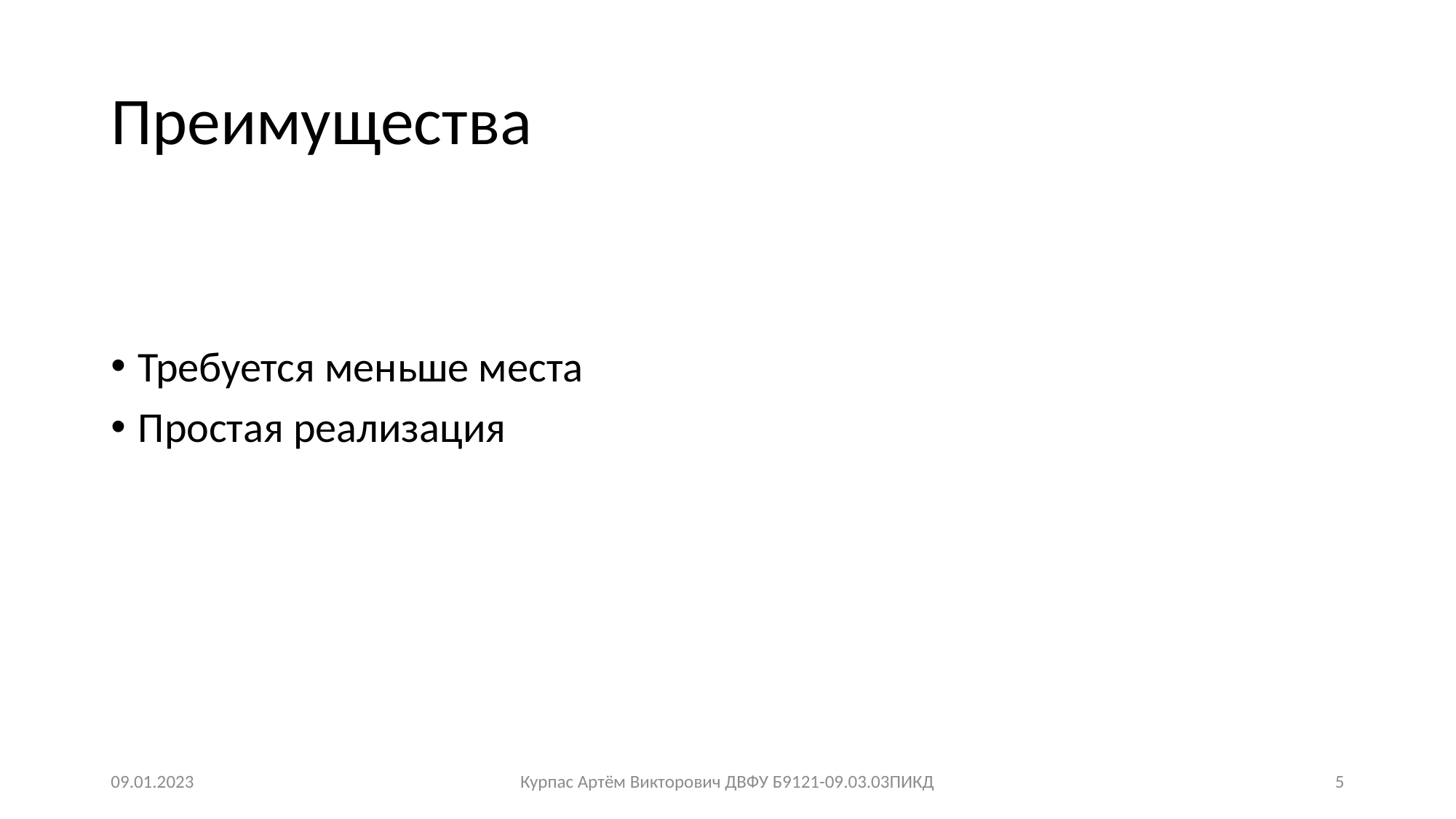

# Преимущества
Требуется меньше места
Простая реализация
09.01.2023
Курпас Артём Викторович ДВФУ Б9121-09.03.03ПИКД
5